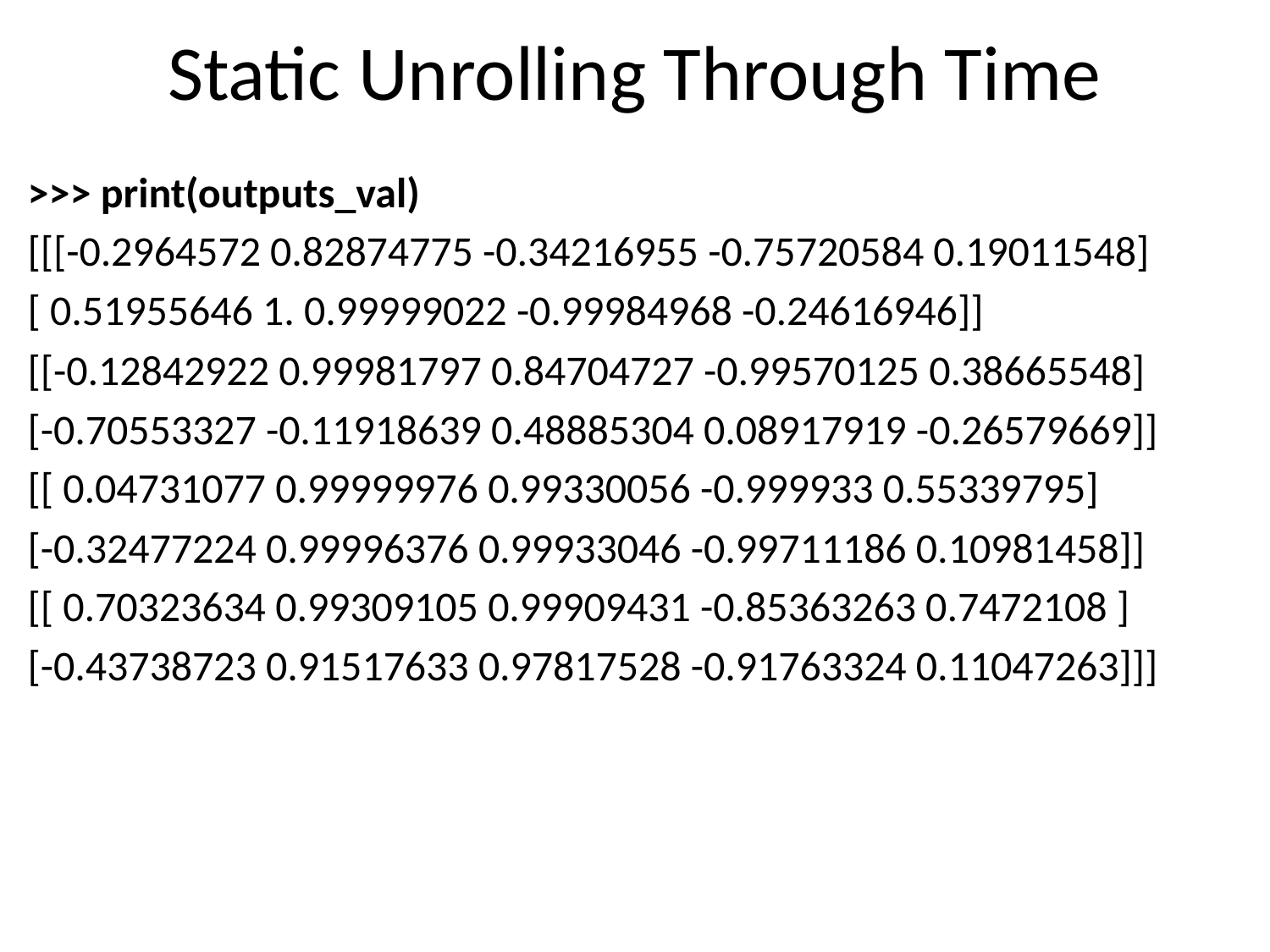

# Static Unrolling Through Time
>>> print(outputs_val)
[[[-0.2964572 0.82874775 -0.34216955 -0.75720584 0.19011548]
[ 0.51955646 1. 0.99999022 -0.99984968 -0.24616946]]
[[-0.12842922 0.99981797 0.84704727 -0.99570125 0.38665548]
[-0.70553327 -0.11918639 0.48885304 0.08917919 -0.26579669]]
[[ 0.04731077 0.99999976 0.99330056 -0.999933 0.55339795]
[-0.32477224 0.99996376 0.99933046 -0.99711186 0.10981458]]
[[ 0.70323634 0.99309105 0.99909431 -0.85363263 0.7472108 ]
[-0.43738723 0.91517633 0.97817528 -0.91763324 0.11047263]]]